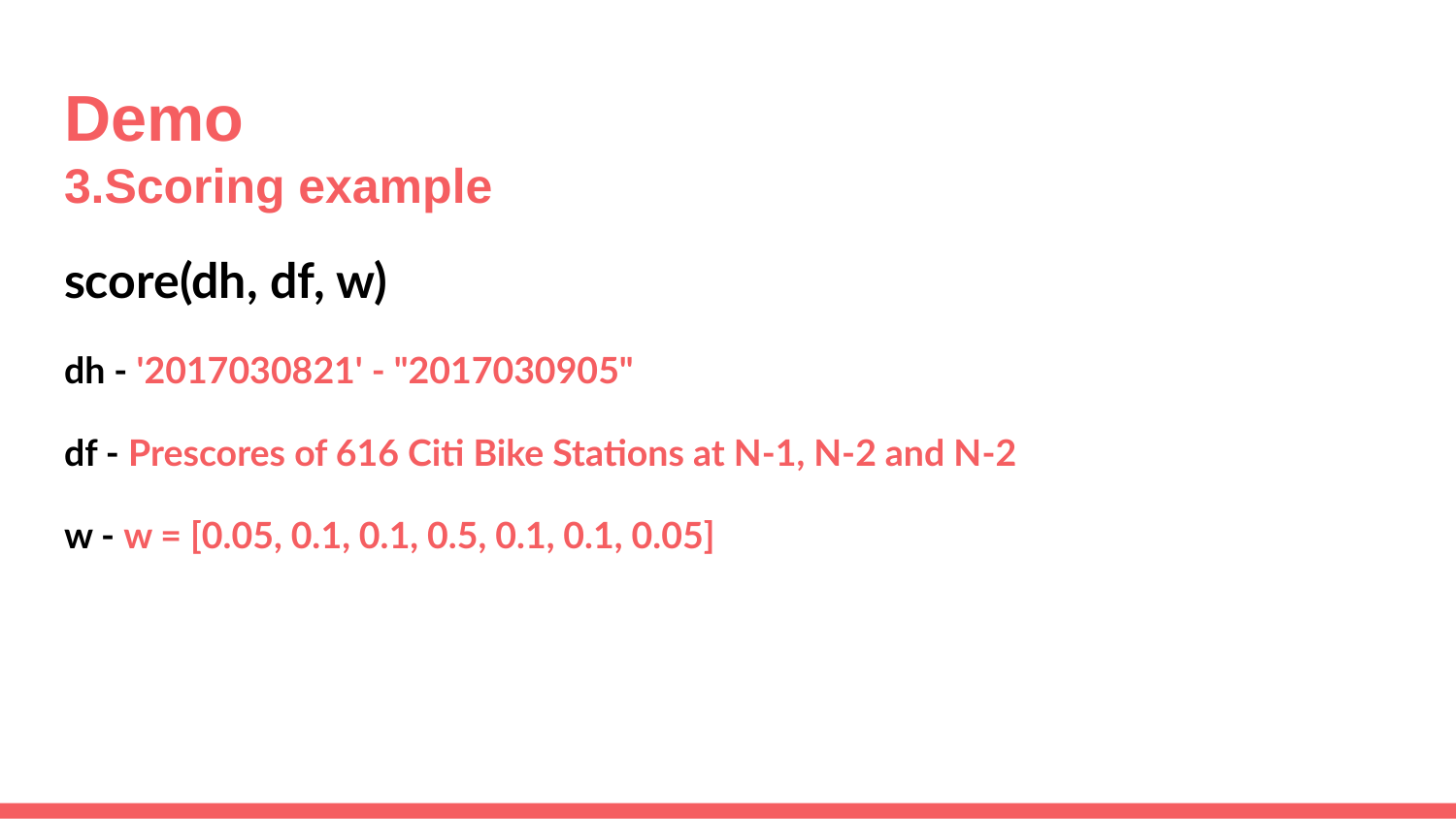

# Demo
3.Scoring example

score(dh, df, w)
dh - '2017030821' - "2017030905"
df - Prescores of 616 Citi Bike Stations at N-1, N-2 and N-2
w - w = [0.05, 0.1, 0.1, 0.5, 0.1, 0.1, 0.05]